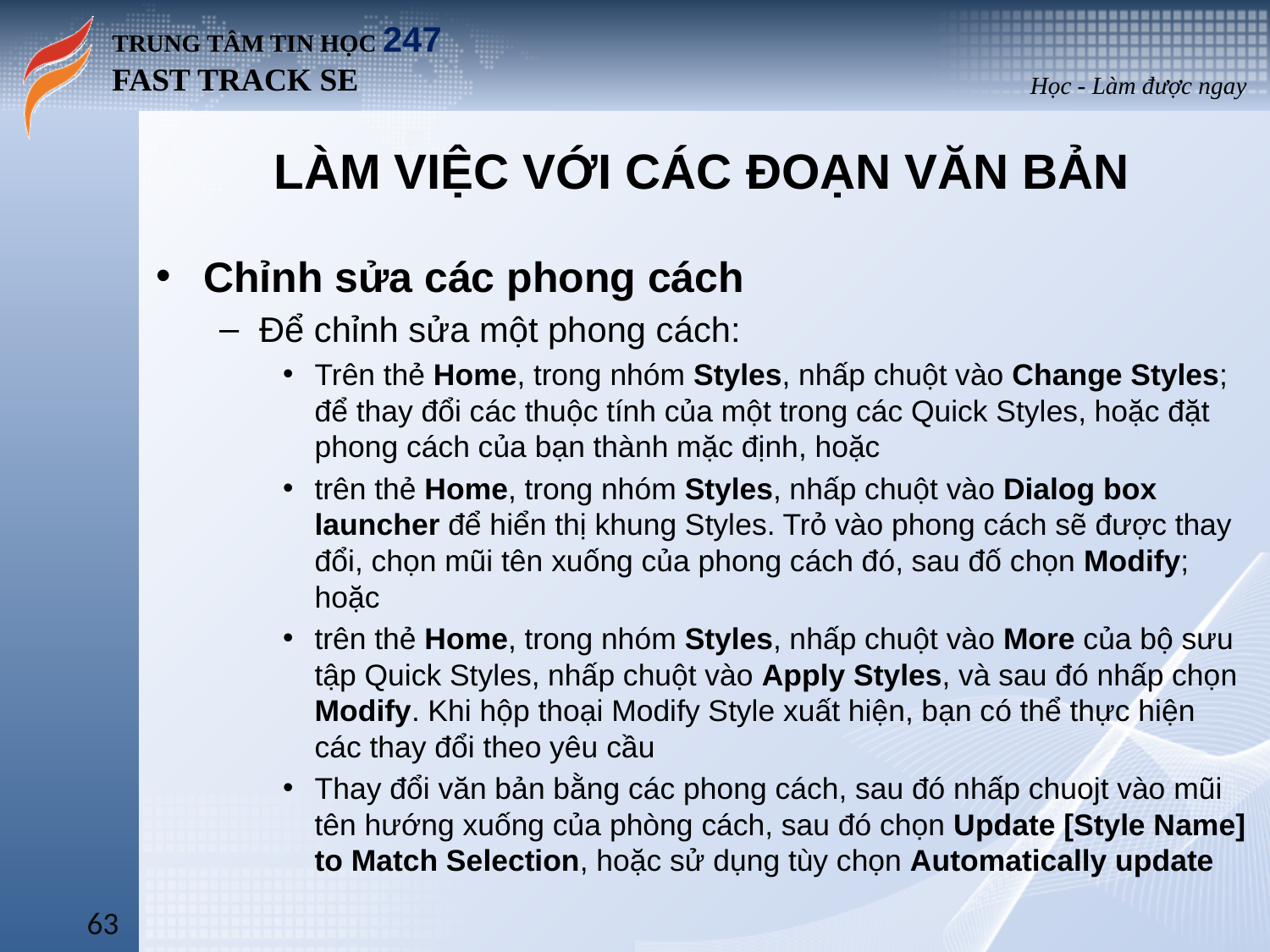

# Làm việc với các Đoạn văn bản
Chỉnh sửa các phong cách
Để chỉnh sửa một phong cách:
Trên thẻ Home, trong nhóm Styles, nhấp chuột vào Change Styles; để thay đổi các thuộc tính của một trong các Quick Styles, hoặc đặt phong cách của bạn thành mặc định, hoặc
trên thẻ Home, trong nhóm Styles, nhấp chuột vào Dialog box launcher để hiển thị khung Styles. Trỏ vào phong cách sẽ được thay đổi, chọn mũi tên xuống của phong cách đó, sau đố chọn Modify; hoặc
trên thẻ Home, trong nhóm Styles, nhấp chuột vào More của bộ sưu tập Quick Styles, nhấp chuột vào Apply Styles, và sau đó nhấp chọn Modify. Khi hộp thoại Modify Style xuất hiện, bạn có thể thực hiện các thay đổi theo yêu cầu
Thay đổi văn bản bằng các phong cách, sau đó nhấp chuojt vào mũi tên hướng xuống của phòng cách, sau đó chọn Update [Style Name] to Match Selection, hoặc sử dụng tùy chọn Automatically update